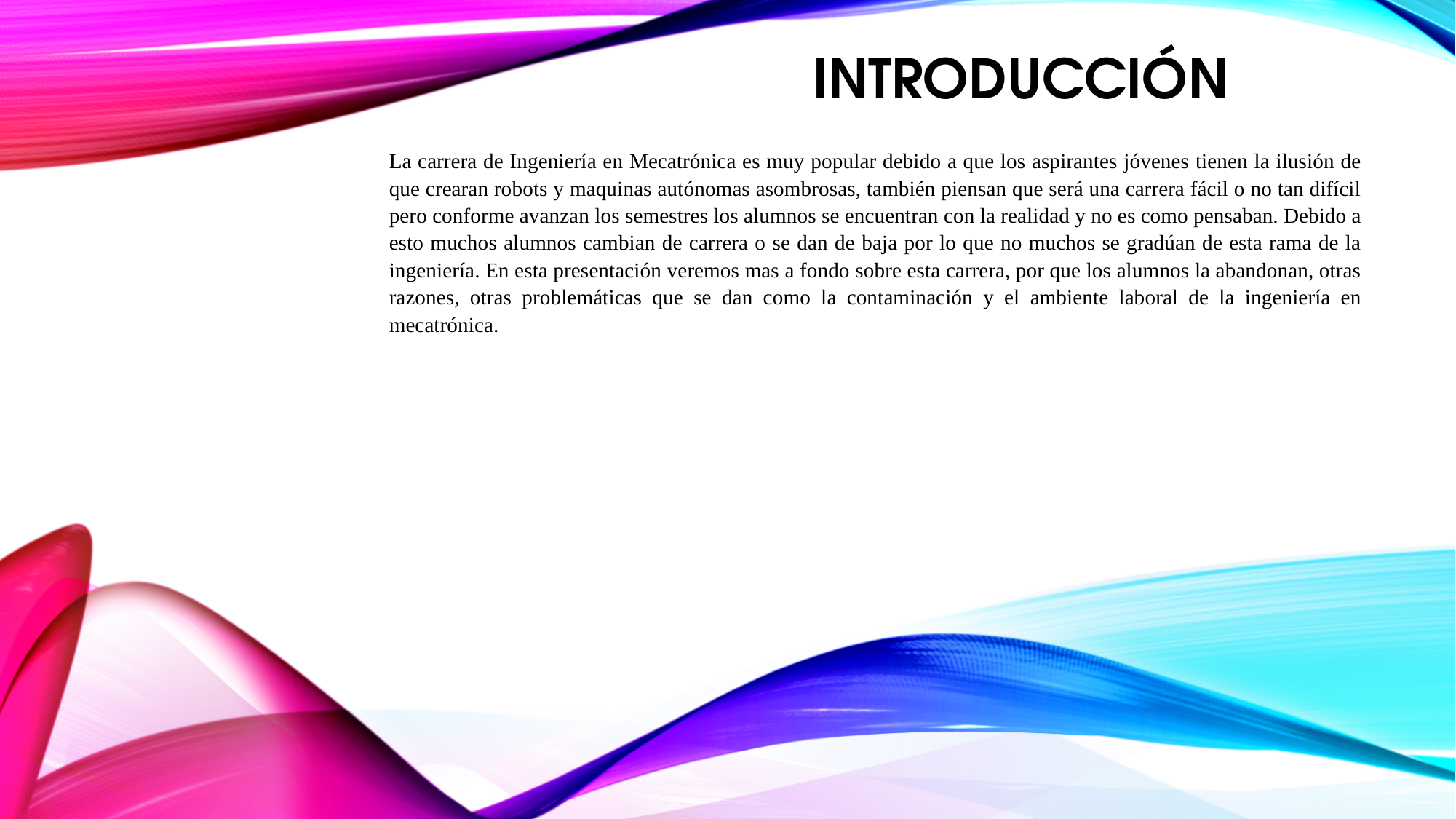

INTRODUCCIÓN

La carrera de Ingeniería en Mecatrónica es muy popular debido a que los aspirantes jóvenes tienen la ilusión de que crearan robots y maquinas autónomas asombrosas, también piensan que será una carrera fácil o no tan difícil pero conforme avanzan los semestres los alumnos se encuentran con la realidad y no es como pensaban. Debido a esto muchos alumnos cambian de carrera o se dan de baja por lo que no muchos se gradúan de esta rama de la ingeniería. En esta presentación veremos mas a fondo sobre esta carrera, por que los alumnos la abandonan, otras razones, otras problemáticas que se dan como la contaminación y el ambiente laboral de la ingeniería en mecatrónica.